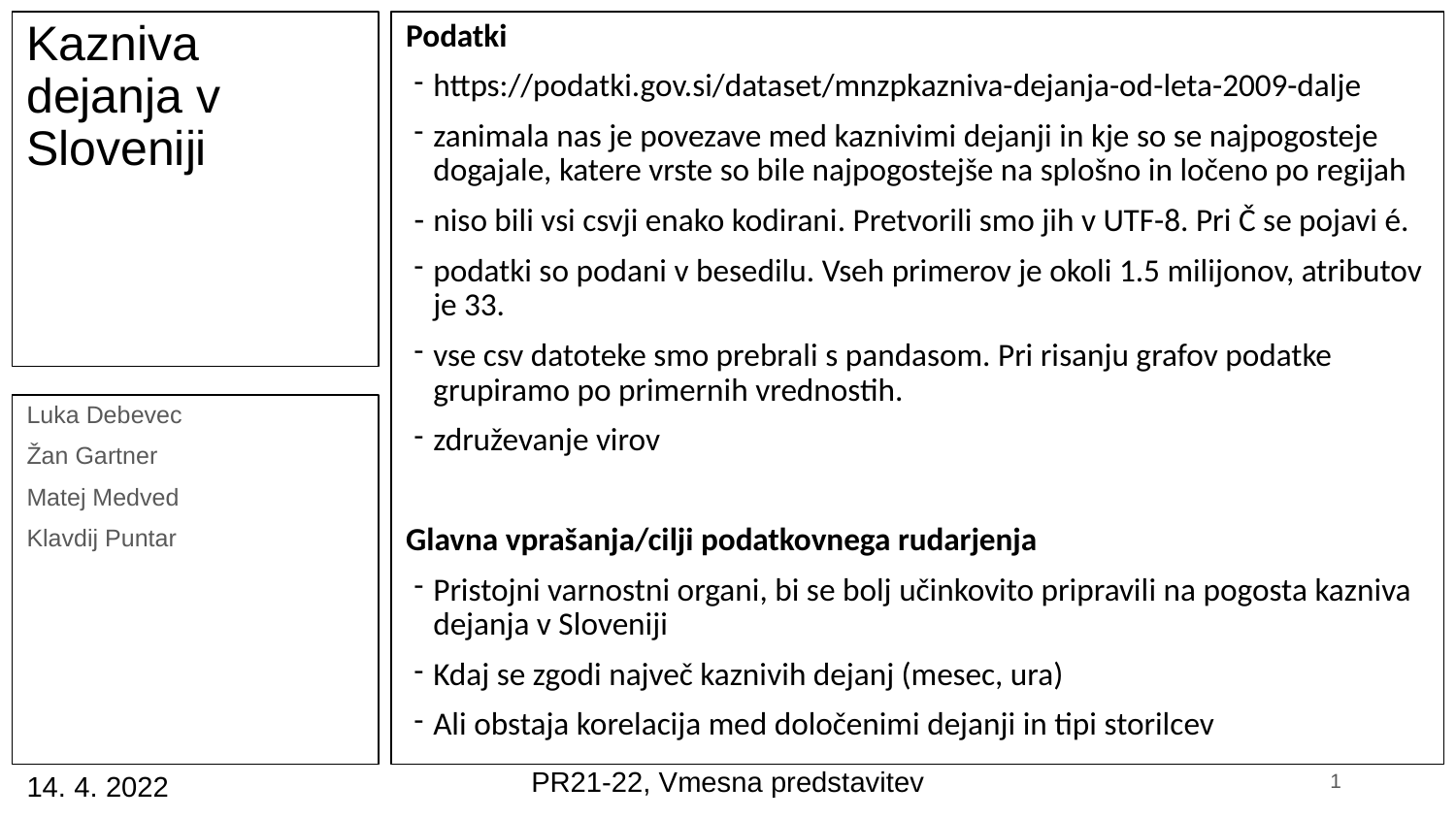

# Kazniva dejanja v Sloveniji
Podatki
https://podatki.gov.si/dataset/mnzpkazniva-dejanja-od-leta-2009-dalje
zanimala nas je povezave med kaznivimi dejanji in kje so se najpogosteje dogajale, katere vrste so bile najpogostejše na splošno in ločeno po regijah
niso bili vsi csvji enako kodirani. Pretvorili smo jih v UTF-8. Pri Č se pojavi é.
podatki so podani v besedilu. Vseh primerov je okoli 1.5 milijonov, atributov je 33.
vse csv datoteke smo prebrali s pandasom. Pri risanju grafov podatke grupiramo po primernih vrednostih.
združevanje virov

Glavna vprašanja/cilji podatkovnega rudarjenja
Pristojni varnostni organi, bi se bolj učinkovito pripravili na pogosta kazniva dejanja v Sloveniji
Kdaj se zgodi največ kaznivih dejanj (mesec, ura)
Ali obstaja korelacija med določenimi dejanji in tipi storilcev
Luka Debevec
Žan Gartner
Matej Medved
Klavdij Puntar
PR21-22, Vmesna predstavitev
1
14. 4. 2022